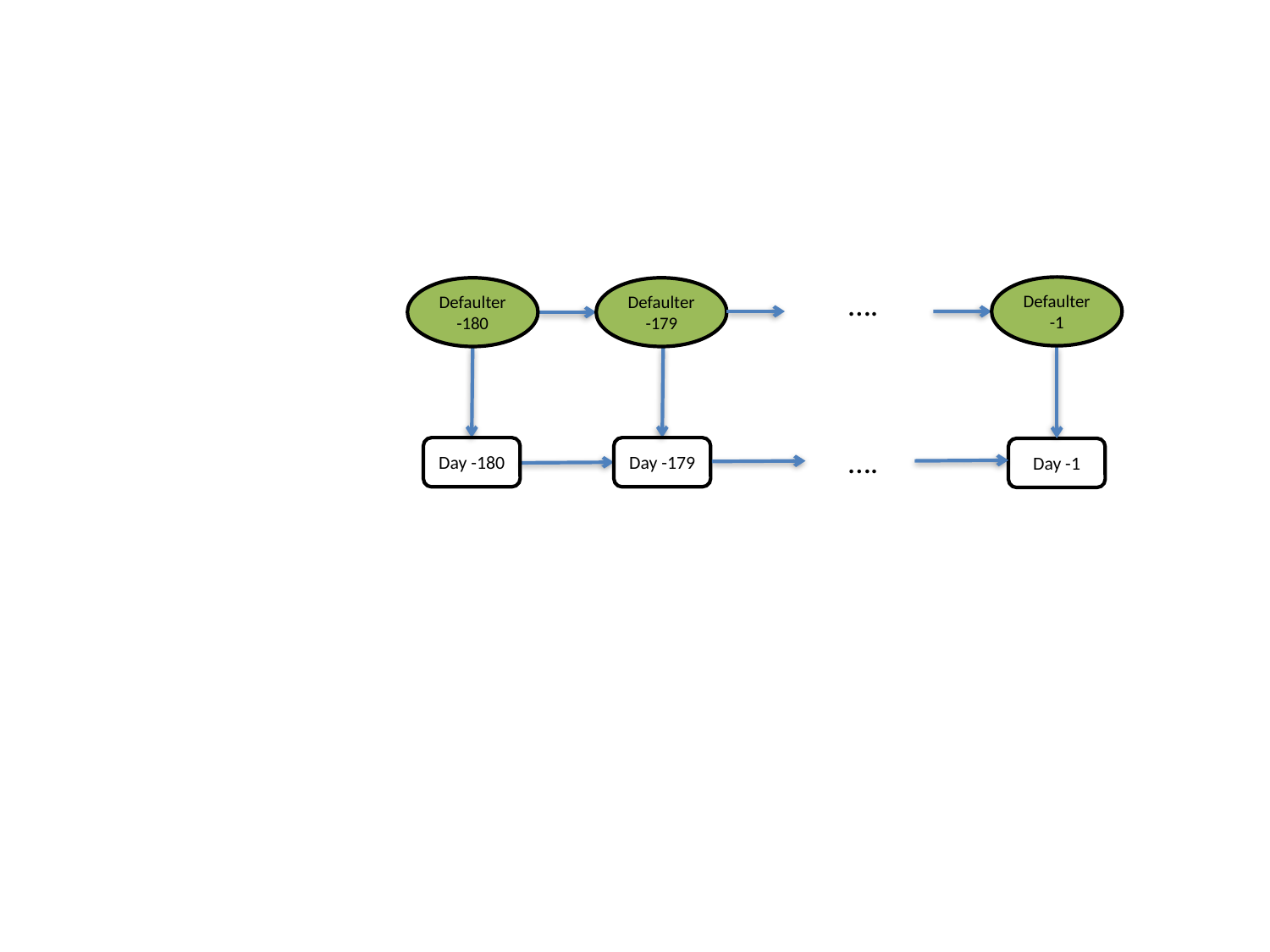

Defaulter -1
Defaulter -180
Defaulter -179
….
….
Day -180
Day -179
Day -1